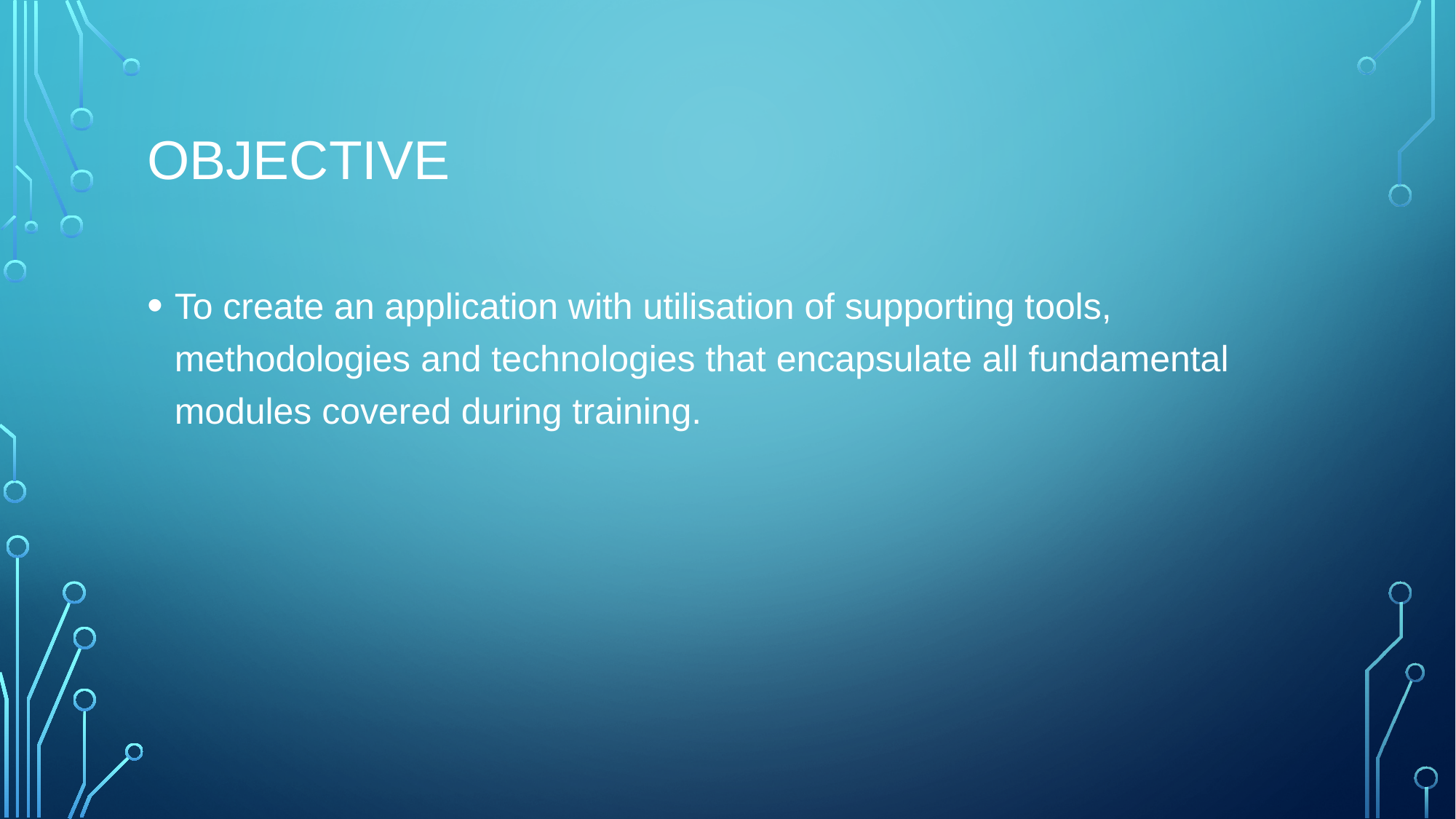

# Objective
To create an application with utilisation of supporting tools, methodologies and technologies that encapsulate all fundamental modules covered during training.